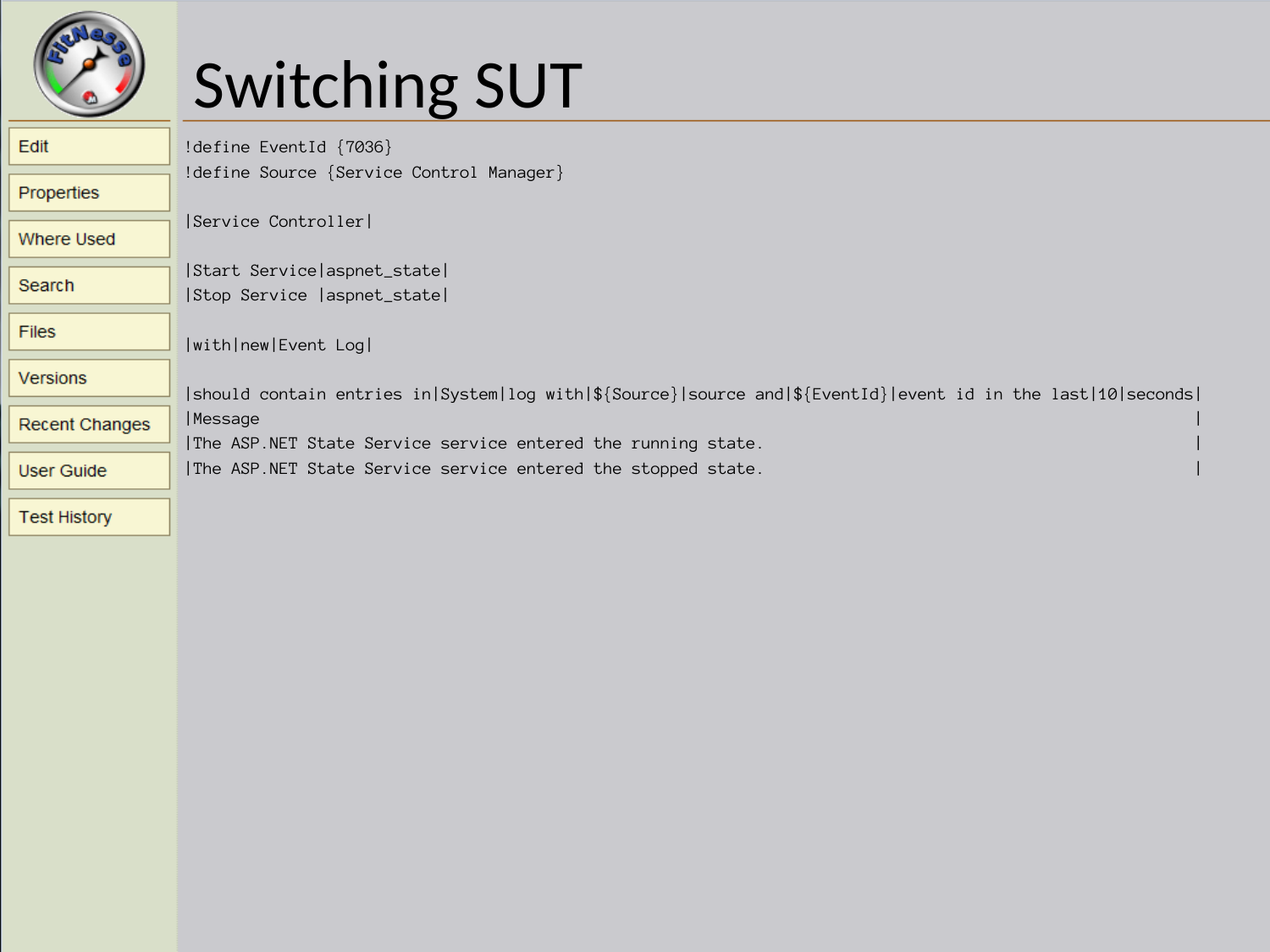

# Switching SUT
!define EventId {7036}
!define Source {Service Control Manager}

|Service Controller|

|Start Service|aspnet_state|
|Stop Service |aspnet_state|

|with|new|Event Log|

|should contain entries in|System|log with|${Source}|source and|${EventId}|event id in the last|10|seconds|
|Message                                                                                                  |
|The ASP.NET State Service service entered the running state.                                             |
|The ASP.NET State Service service entered the stopped state.                                             |